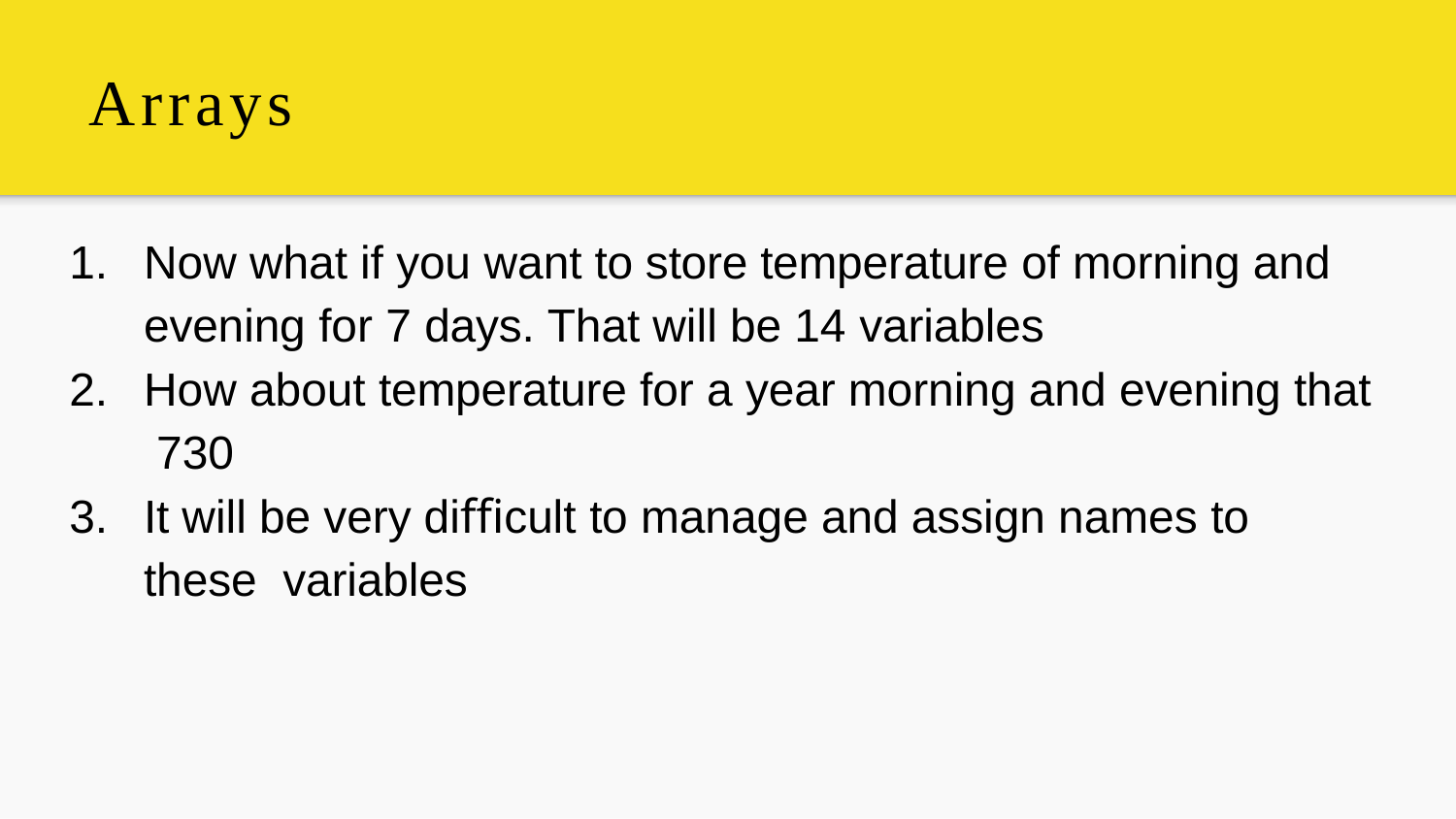

# Arrays

Now what if you want to store temperature of morning and  evening for 7 days. That will be 14 variables
How about temperature for a year morning and evening that  730
It will be very diﬃcult to manage and assign names to these  variables